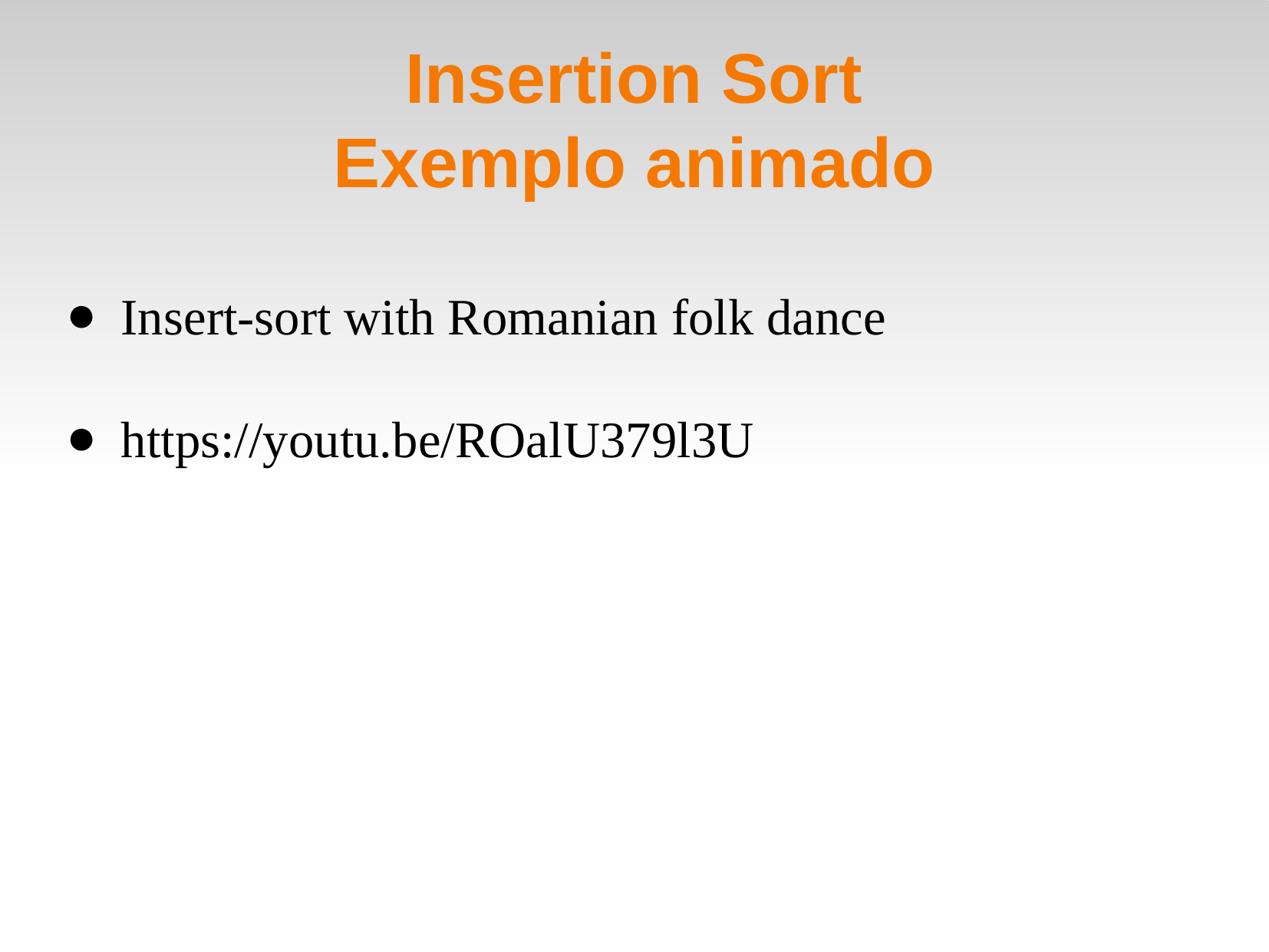

Insertion Sort
Exemplo animado
Insert-sort with Romanian folk dance
https://youtu.be/ROalU379l3U